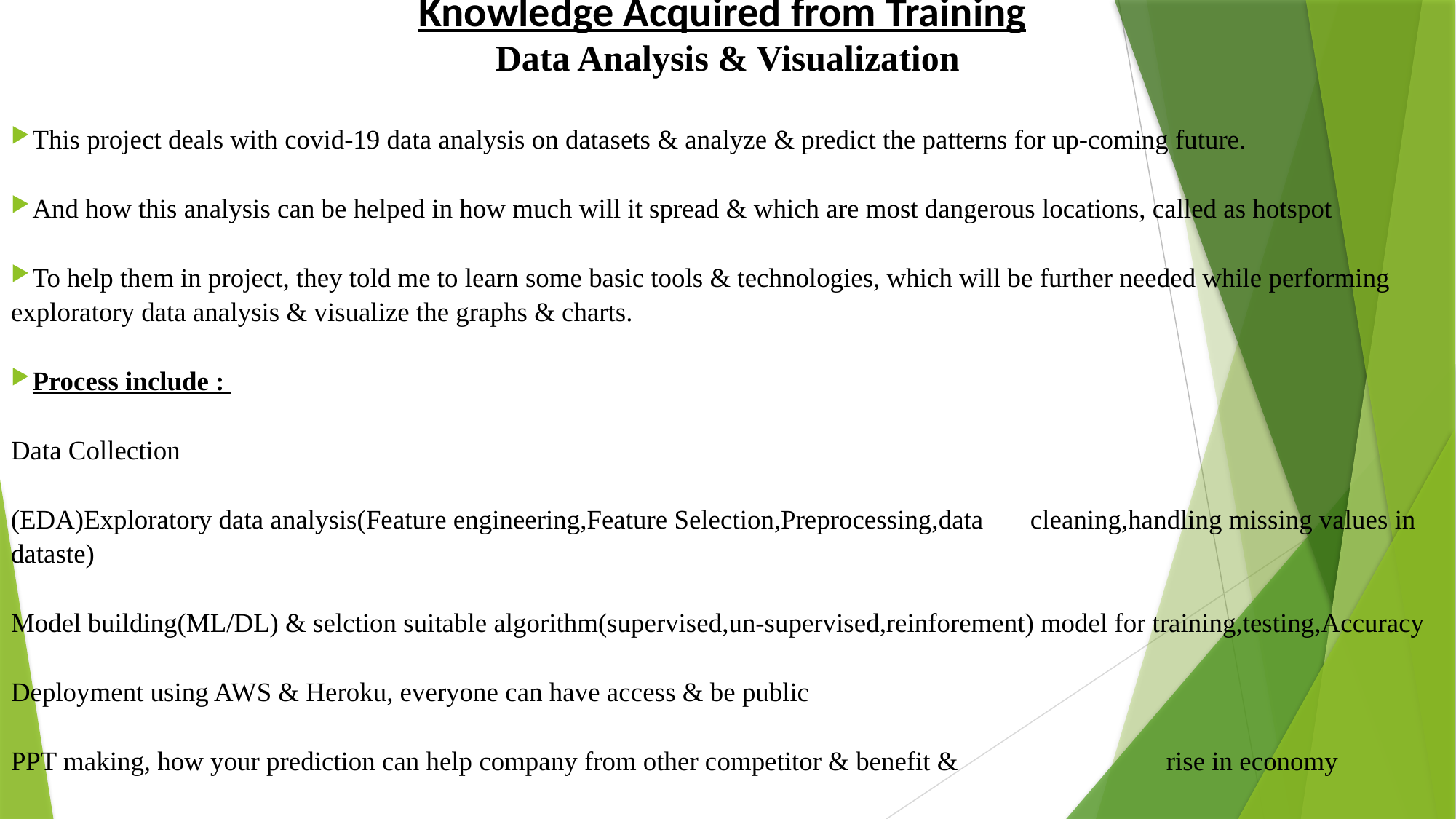

# Knowledge Acquired from Training Data Analysis & Visualization
 This project deals with covid-19 data analysis on datasets & analyze & predict the patterns for up-coming future.

 And how this analysis can be helped in how much will it spread & which are most dangerous locations, called as hotspot

 To help them in project, they told me to learn some basic tools & technologies, which will be further needed while performing  exploratory data analysis & visualize the graphs & charts.

 Process include :

Data Collection

(EDA)Exploratory data analysis(Feature engineering,Feature Selection,Preprocessing,data       cleaning,handling missing values in dataste)

Model building(ML/DL) & selction suitable algorithm(supervised,un-supervised,reinforement) model for training,testing,Accuracy

Deployment using AWS & Heroku, everyone can have access & be public

PPT making, how your prediction can help company from other competitor & benefit &                               rise in economy